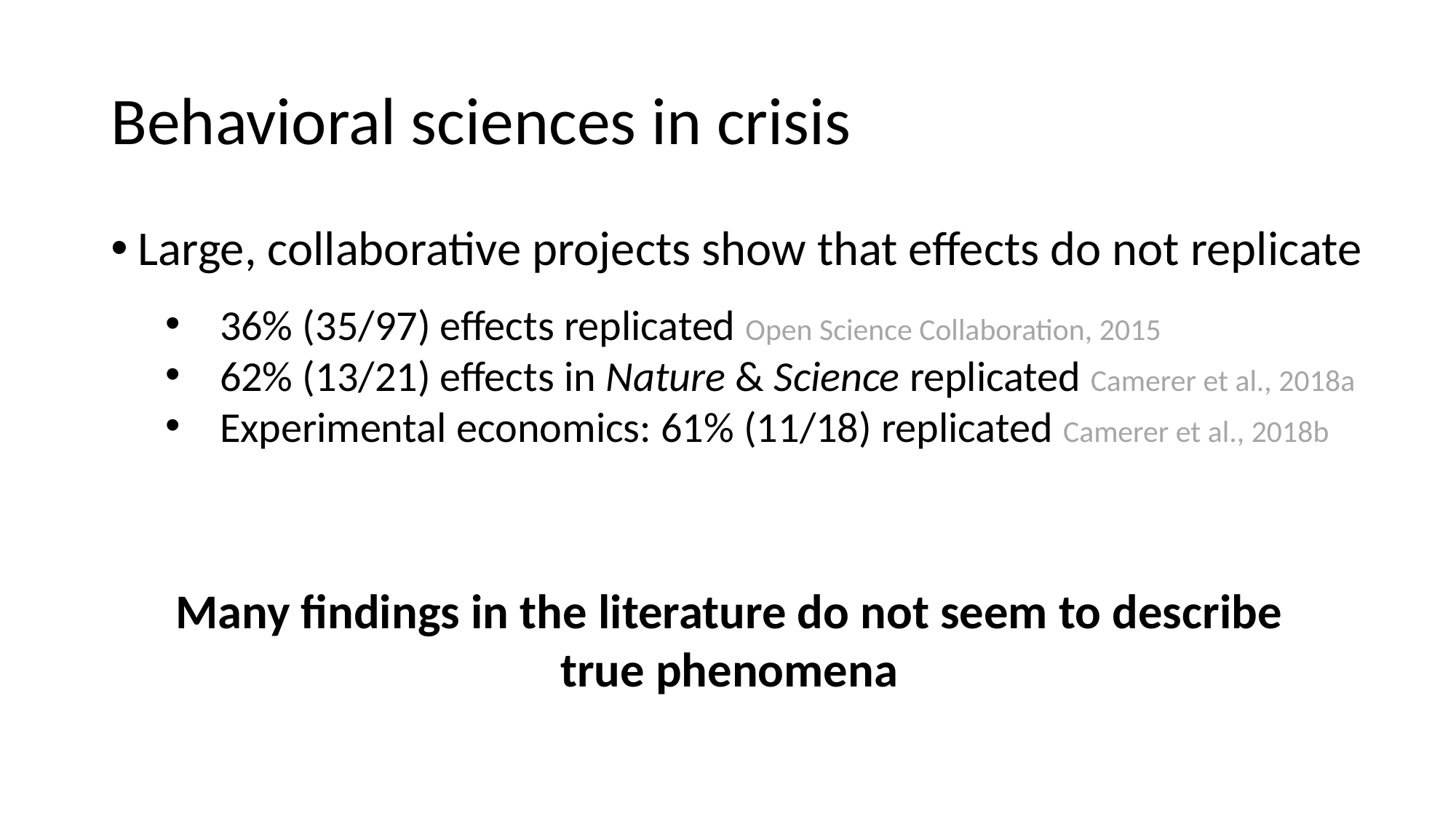

# Behavioral sciences in crisis
Large, collaborative projects show that effects do not replicate
36% (35/97) effects replicated Open Science Collaboration, 2015
62% (13/21) effects in Nature & Science replicated Camerer et al., 2018a
Experimental economics: 61% (11/18) replicated Camerer et al., 2018b
Many findings in the literature do not seem to describe true phenomena